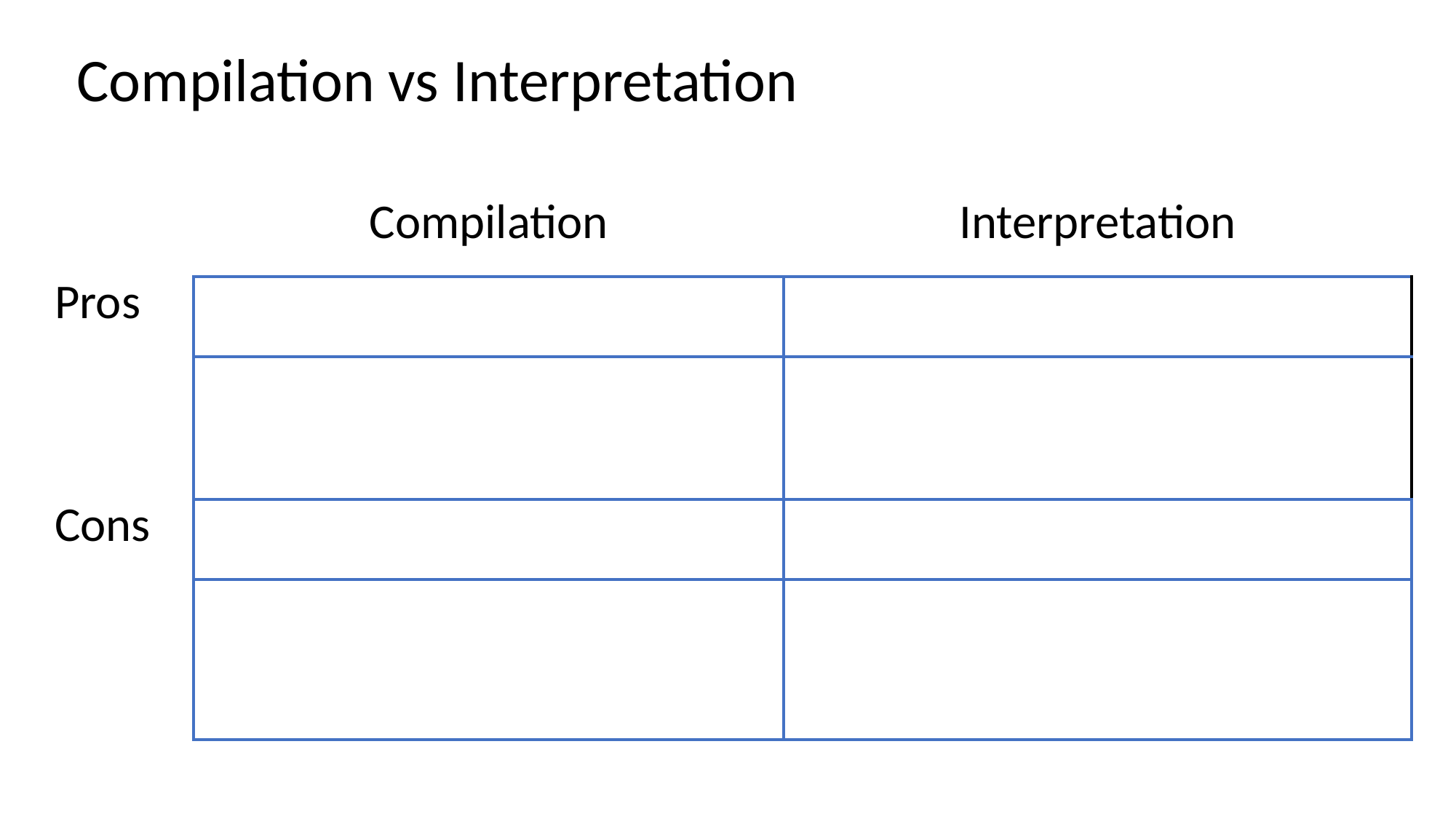

# Compilation vs Interpretation
|  | Compilation | Interpretation |
| --- | --- | --- |
| Pros |  |  |
|  |  |  |
| Cons |  |  |
|  |  |  |
|  |  |  |